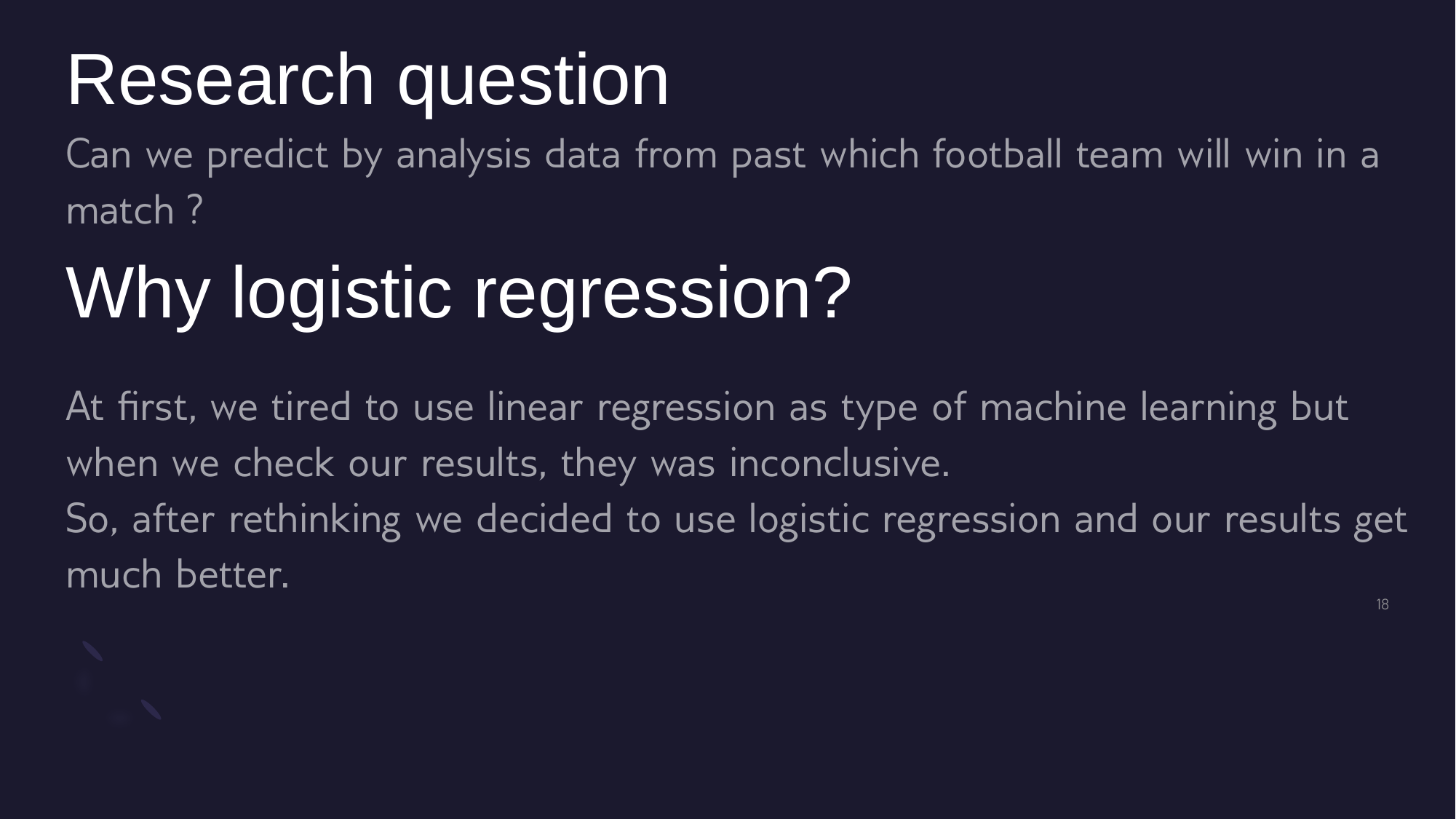

Research question
Can we predict by analysis data from past which football team will win in a match ?
# Why logistic regression?
At first, we tired to use linear regression as type of machine learning but when we check our results, they was inconclusive.
So, after rethinking we decided to use logistic regression and our results get much better.
18